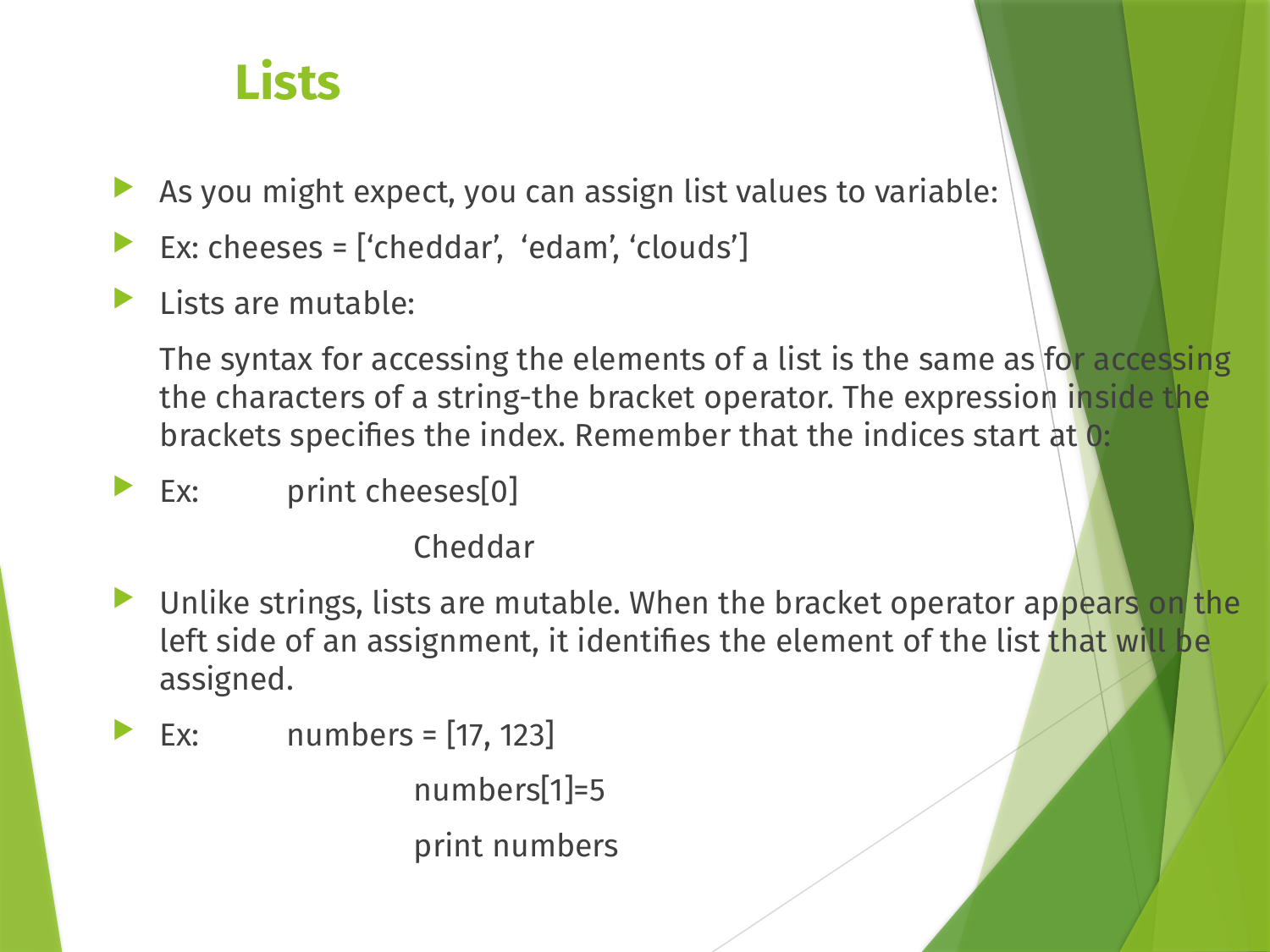

Lists
As you might expect, you can assign list values to variable:
Ex: cheeses = [‘cheddar’,  ‘edam’, ‘clouds’]
Lists are mutable:
	The syntax for accessing the elements of a list is the same as for accessing the characters of a string-the bracket operator. The expression inside the brackets specifies the index. Remember that the indices start at 0:
Ex: 	print cheeses[0]
			Cheddar
Unlike strings, lists are mutable. When the bracket operator appears on the left side of an assignment, it identifies the element of the list that will be assigned.
Ex: 	numbers = [17, 123]
			numbers[1]=5
			print numbers